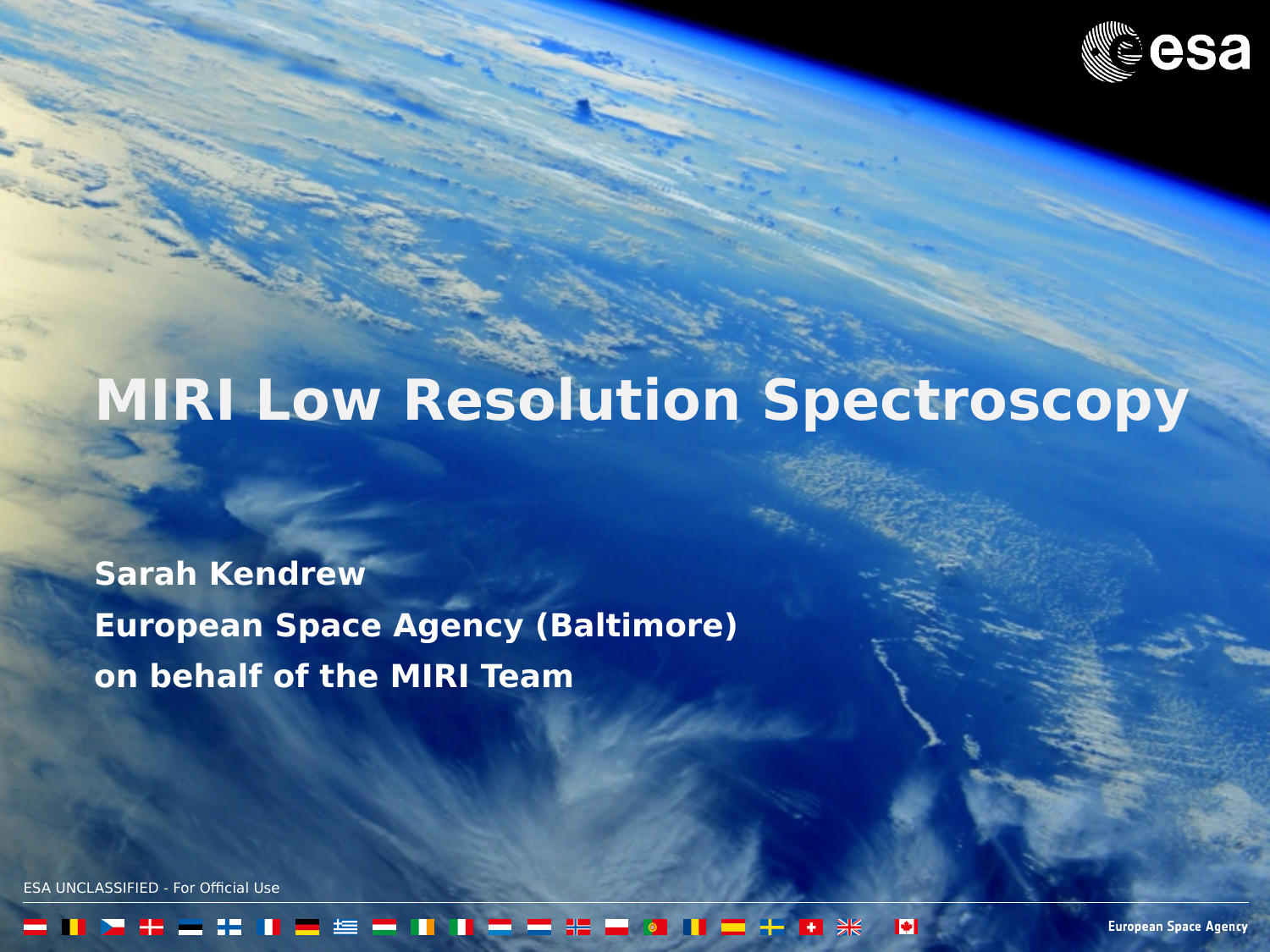

# MIRI Low Resolution Spectroscopy
Sarah Kendrew
European Space Agency (Baltimore)
on behalf of the MIRI Team